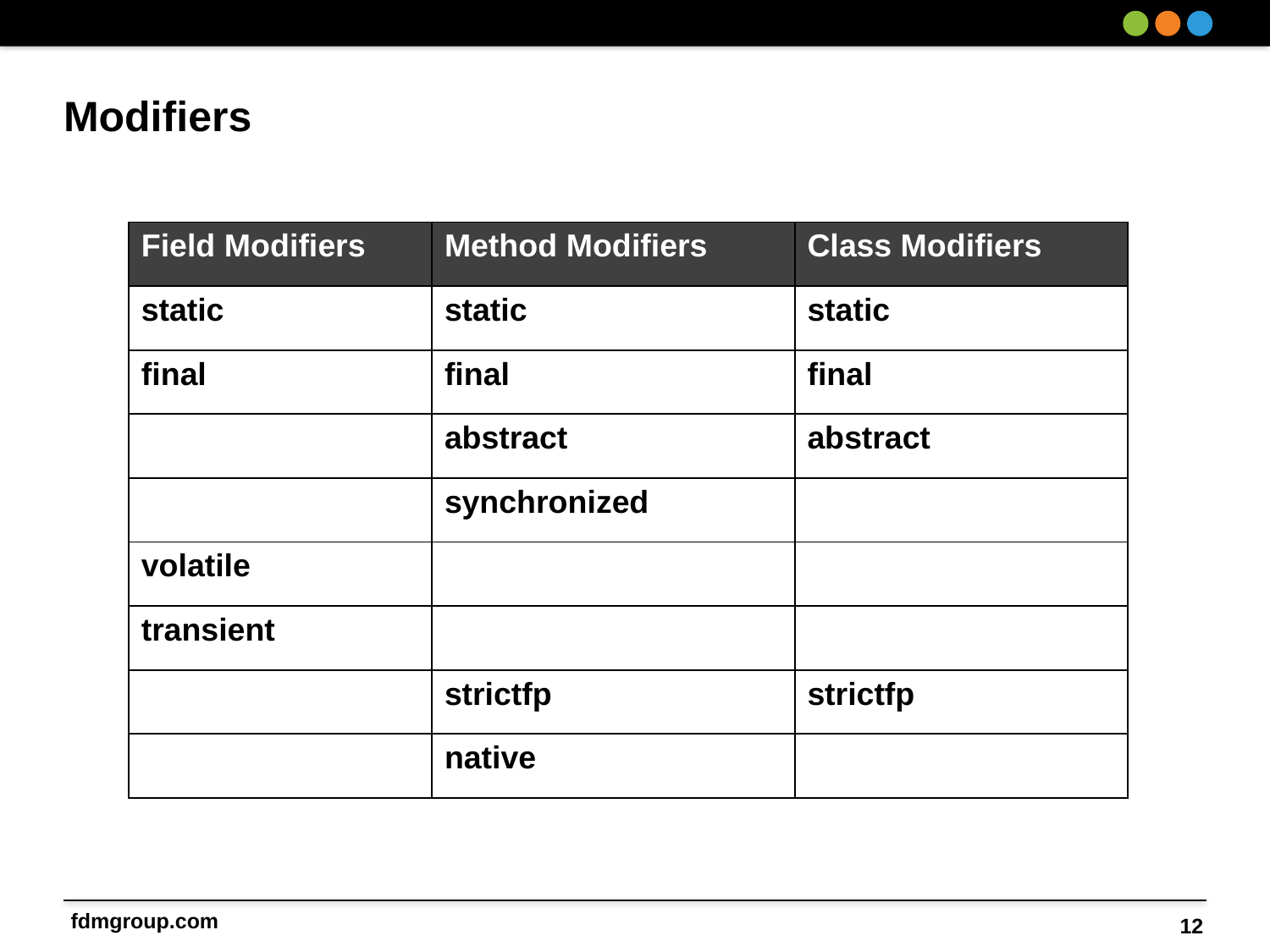

# Modifiers
| Field Modifiers | Method Modifiers | Class Modifiers |
| --- | --- | --- |
| static | static | static |
| final | final | final |
|  | abstract | abstract |
|  | synchronized |  |
| volatile |  |  |
| transient |  |  |
|  | strictfp | strictfp |
|  | native |  |
12